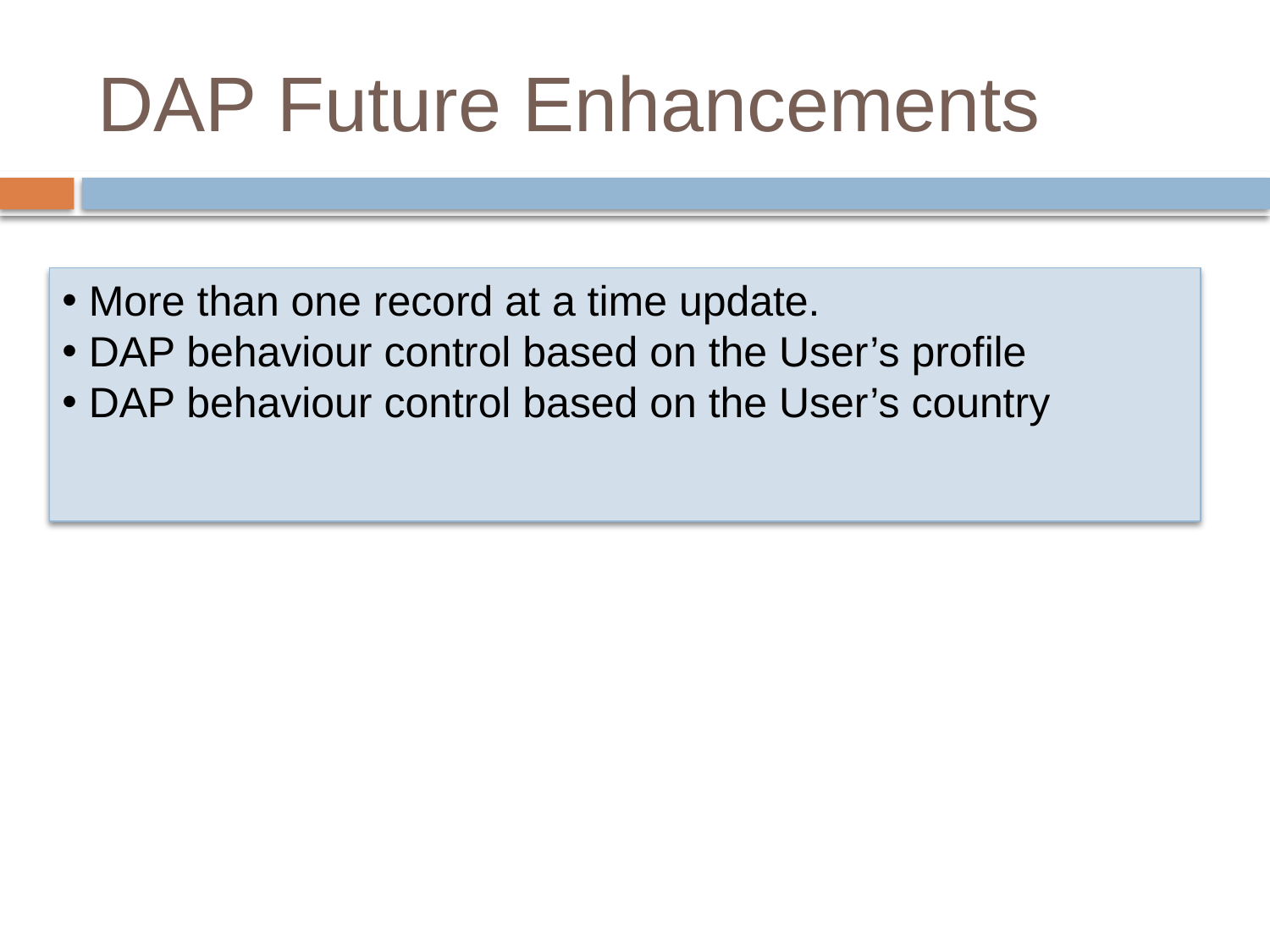

# DAP Future Enhancements
 More than one record at a time update.
 DAP behaviour control based on the User’s profile
 DAP behaviour control based on the User’s country